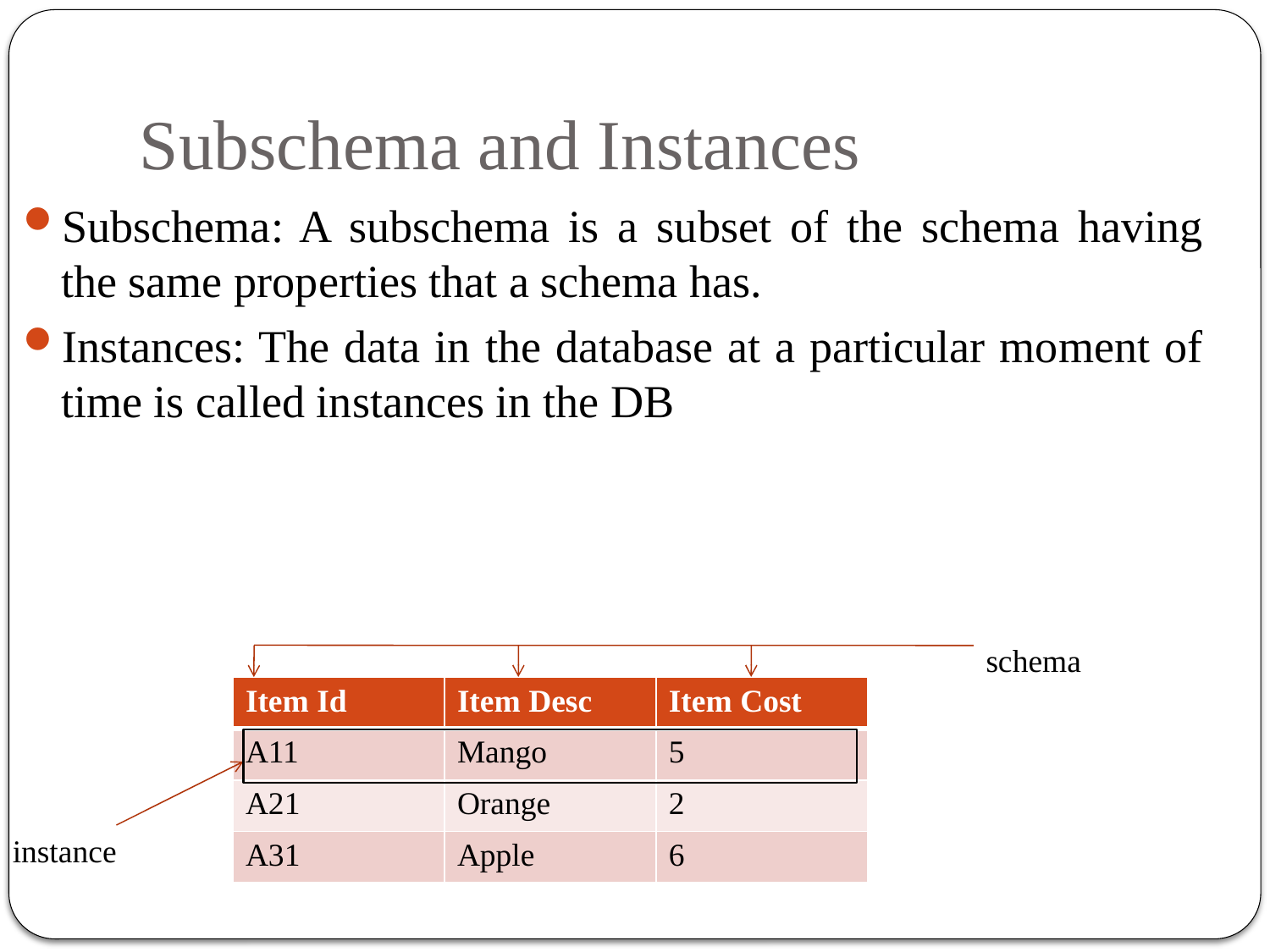

# Subschema and Instances
Subschema: A subschema is a subset of the schema having the same properties that a schema has.
Instances: The data in the database at a particular moment of time is called instances in the DB

schema
| Item Id | Item Desc | Item Cost |
| --- | --- | --- |
| A11 | Mango | 5 |
| A21 | Orange | 2 |
| A31 | Apple | 6 |

instance